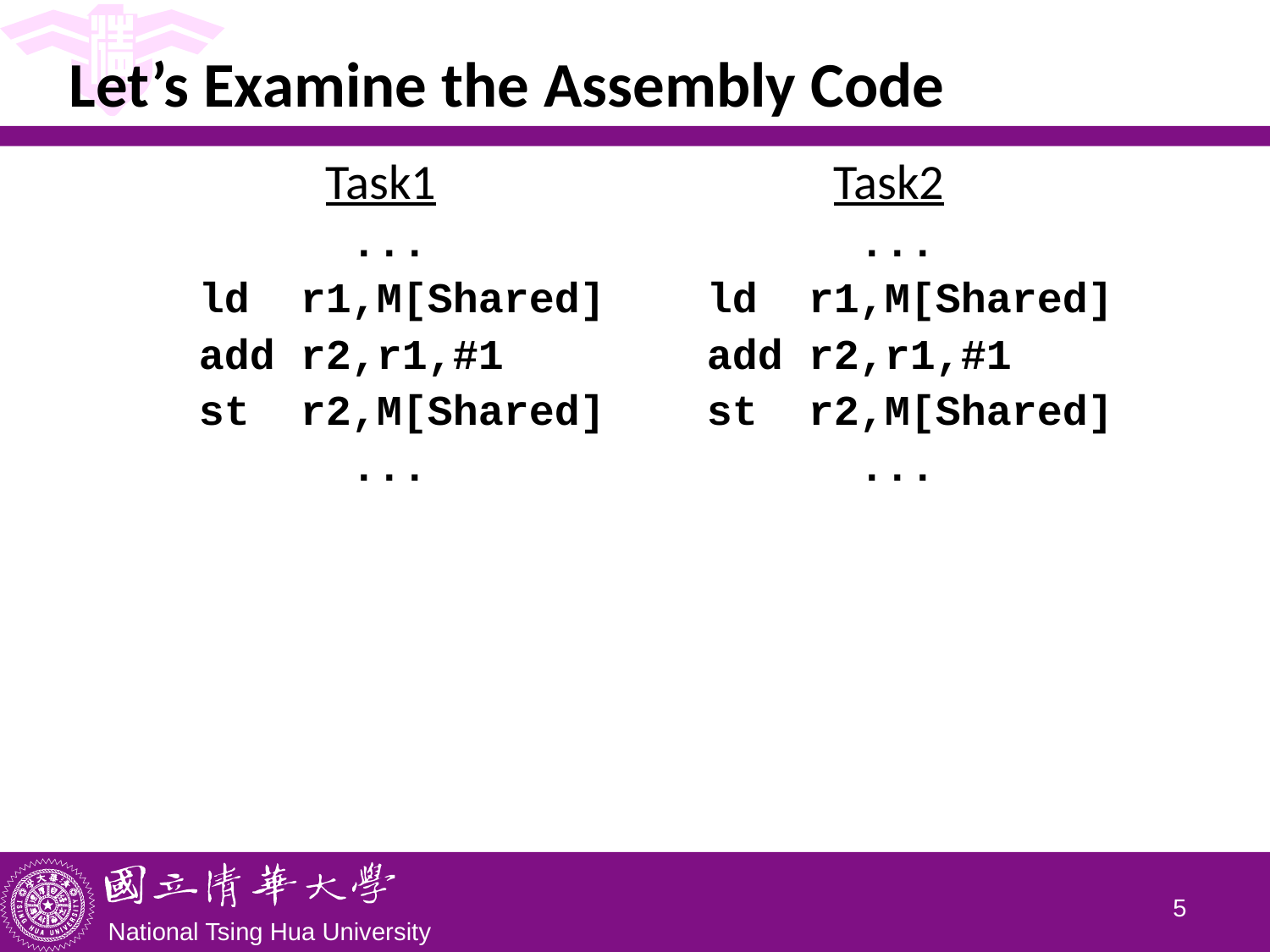

# Let’s Examine the Assembly Code
		Task1				Task2
		 ...				 ...
	ld  r1,M[Shared]	ld  r1,M[Shared]
	add r2,r1,#1		add r2,r1,#1
	st  r2,M[Shared]	st  r2,M[Shared]
		 ...				 ...
5